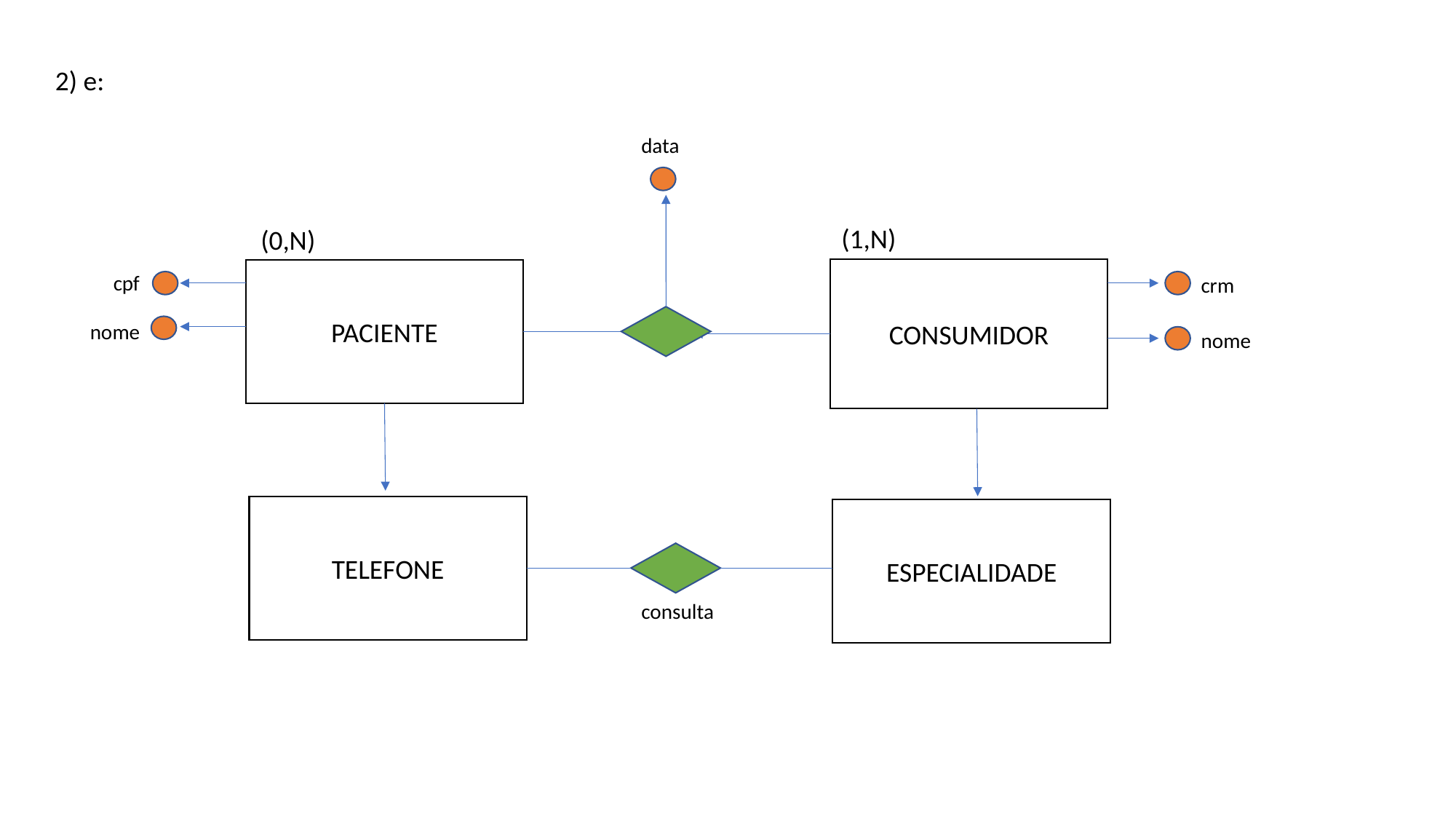

2) e:
data

(1,N)
(0,N)
CONSUMIDOR
PACIENTE
cpf
crm

nome

nome

TELEFONE
ESPECIALIDADE

consulta